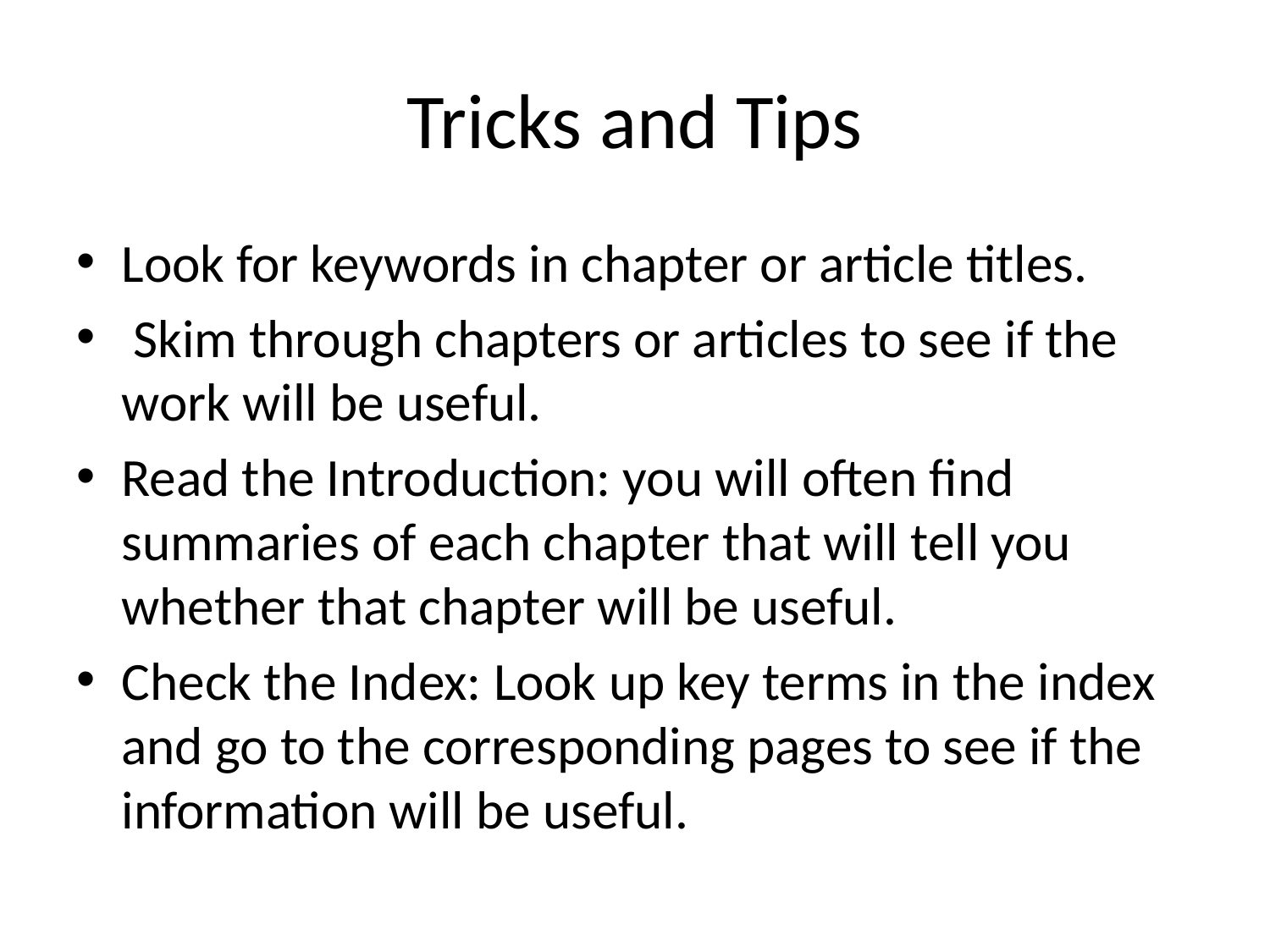

# Tricks and Tips
Look for keywords in chapter or article titles.
 Skim through chapters or articles to see if the work will be useful.
Read the Introduction: you will often find summaries of each chapter that will tell you whether that chapter will be useful.
Check the Index: Look up key terms in the index and go to the corresponding pages to see if the information will be useful.